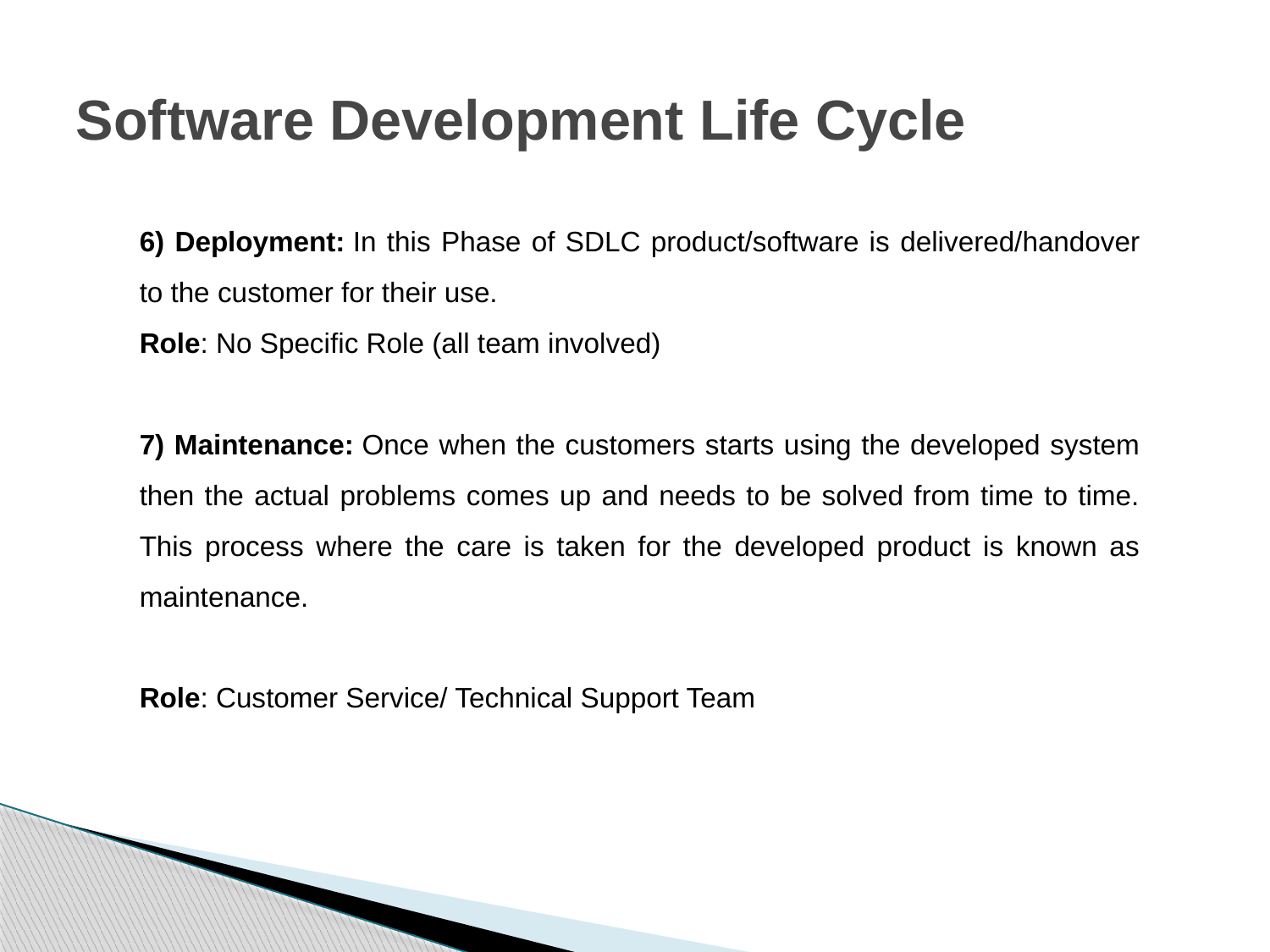

# Software Development Life Cycle
6) Deployment: In this Phase of SDLC product/software is delivered/handover to the customer for their use.
Role: No Specific Role (all team involved)

7) Maintenance: Once when the customers starts using the developed system then the actual problems comes up and needs to be solved from time to time. This process where the care is taken for the developed product is known as maintenance.

Role: Customer Service/ Technical Support Team